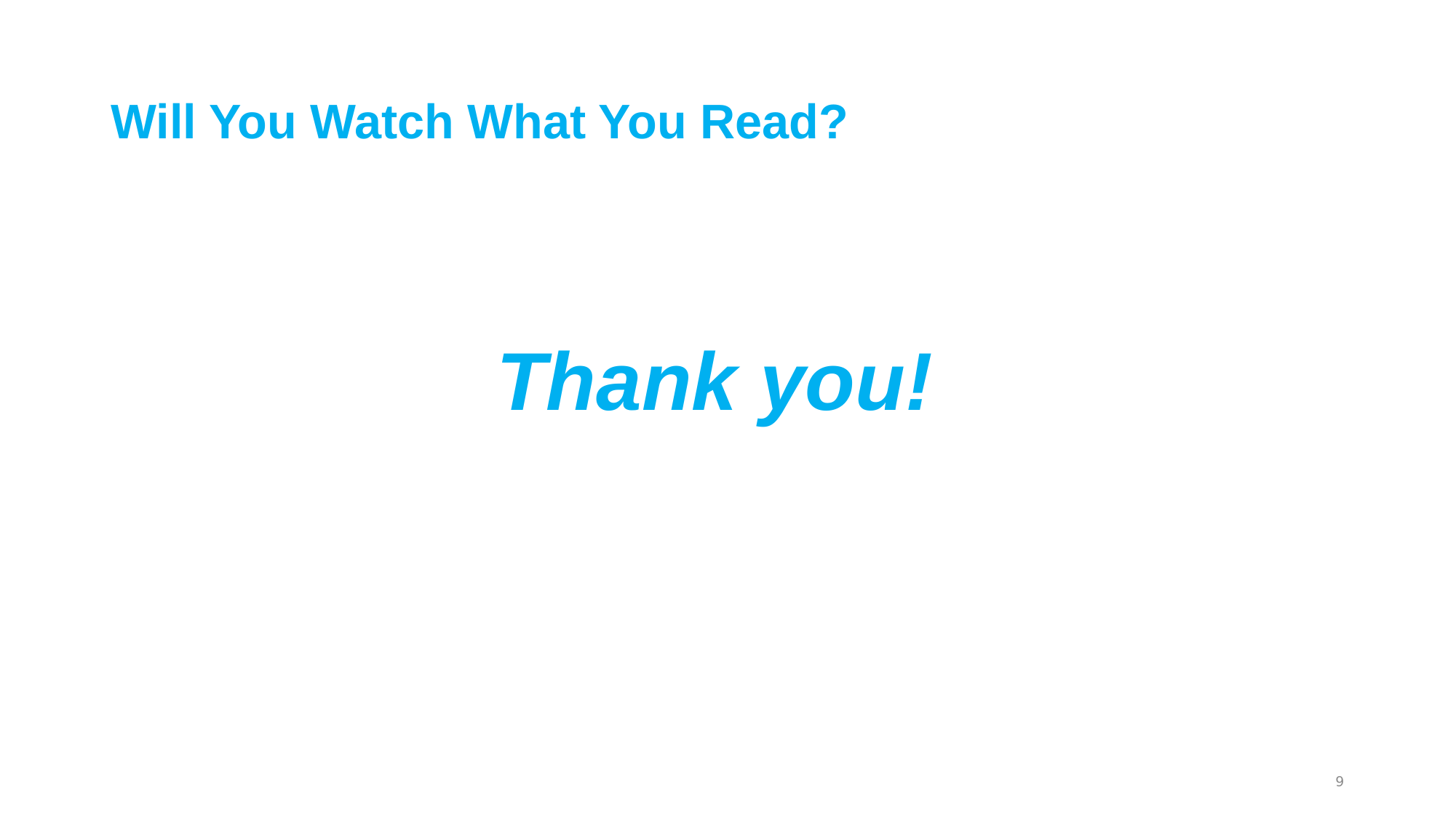

# Will You Watch What You Read?

Thank you!

9